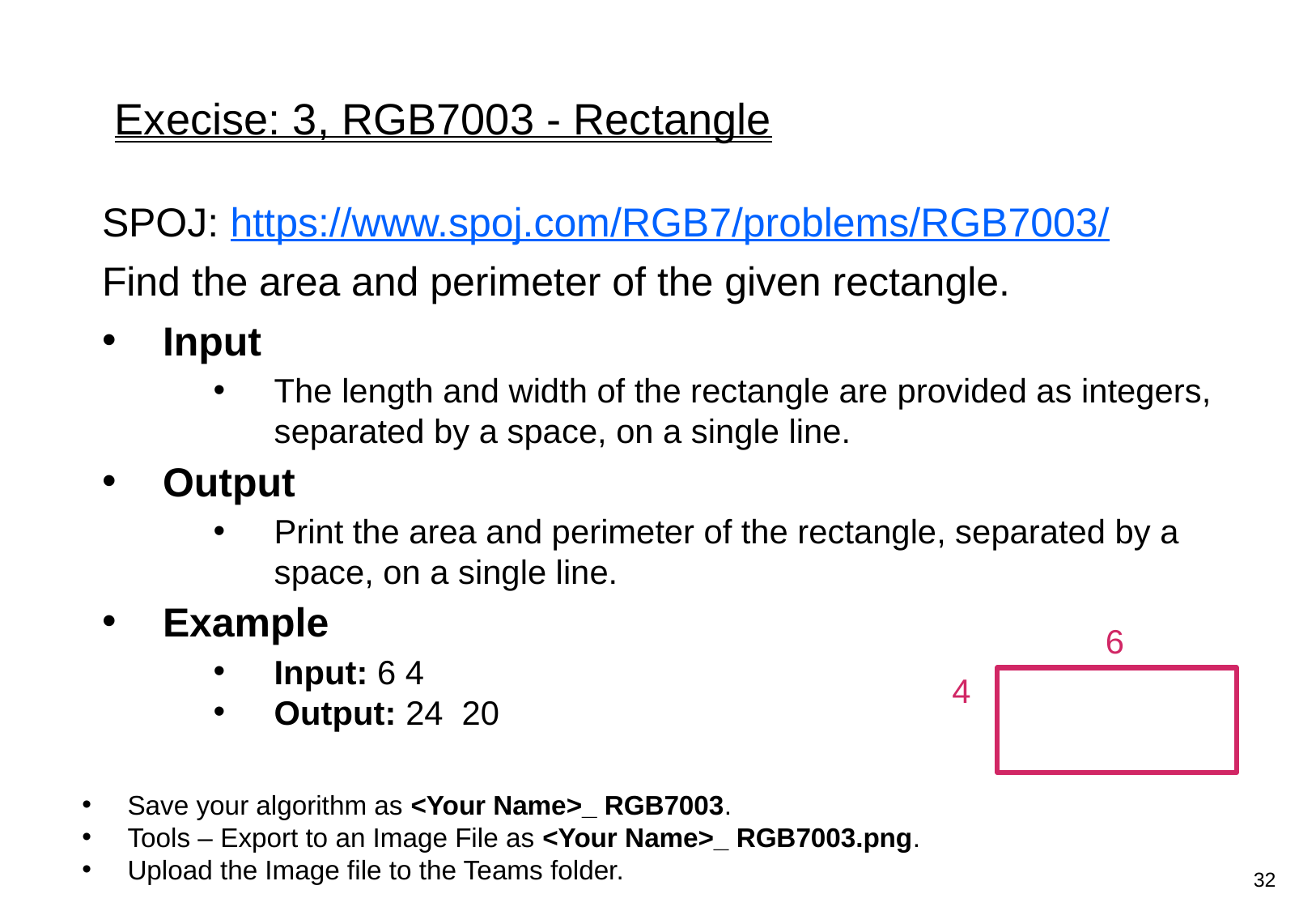

# Execise: 3, RGB7003 - Rectangle
SPOJ: https://www.spoj.com/RGB7/problems/RGB7003/
Find the area and perimeter of the given rectangle.
Input
The length and width of the rectangle are provided as integers, separated by a space, on a single line.
Output
Print the area and perimeter of the rectangle, separated by a space, on a single line.
Example
Input: 6 4
Output: 24  20

Save your algorithm as <Your Name>_ RGB7003.
Tools – Export to an Image File as <Your Name>_ RGB7003.png.
Upload the Image file to the Teams folder.

6
4

32